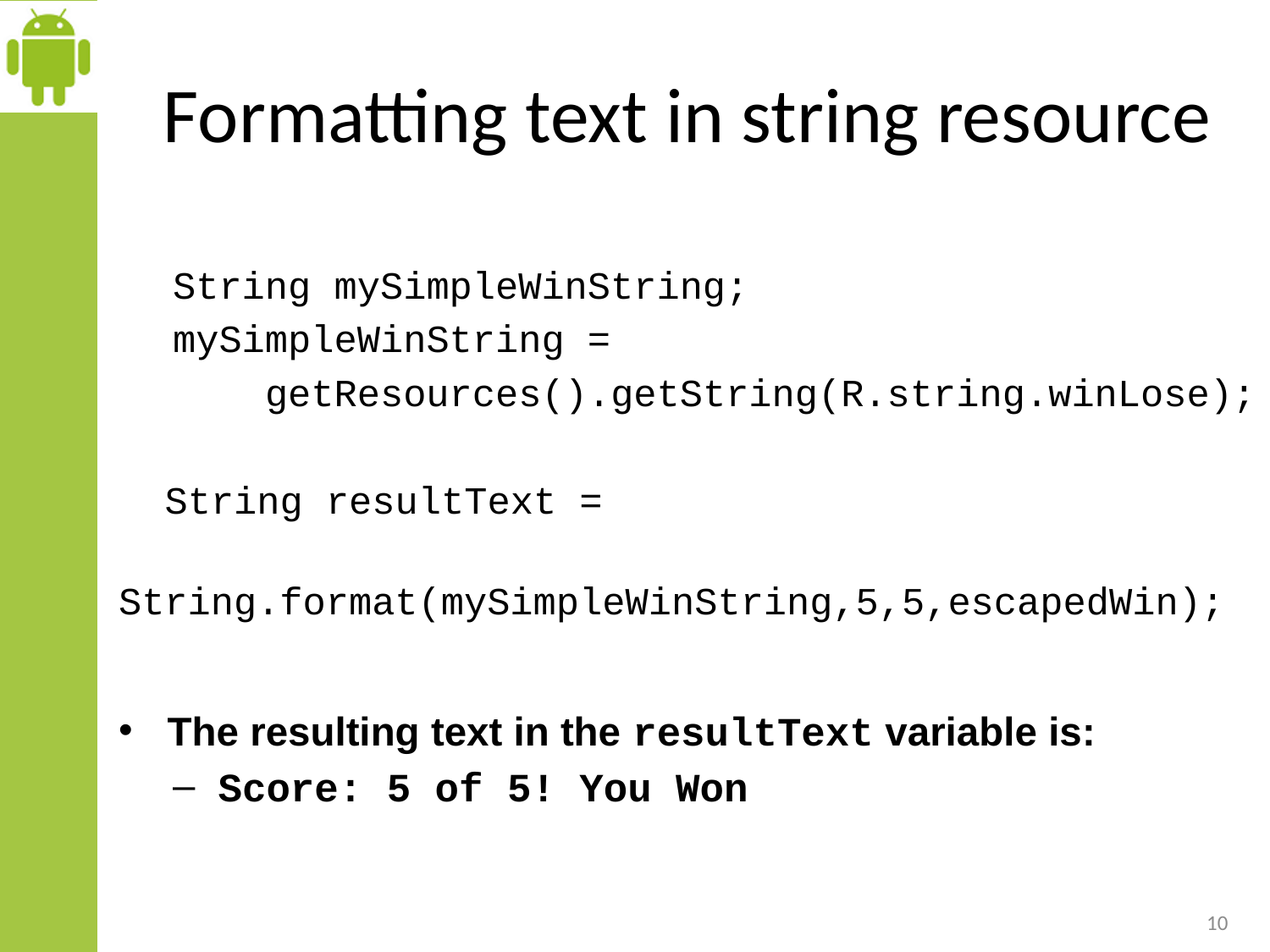

# Formatting text in string resource
String mySimpleWinString;
mySimpleWinString =
    getResources().getString(R.string.winLose);

  String resultText =
  String.format(mySimpleWinString,5,5,escapedWin);

The resulting text in the resultText variable is:
 Score: 5 of 5! You Won

10